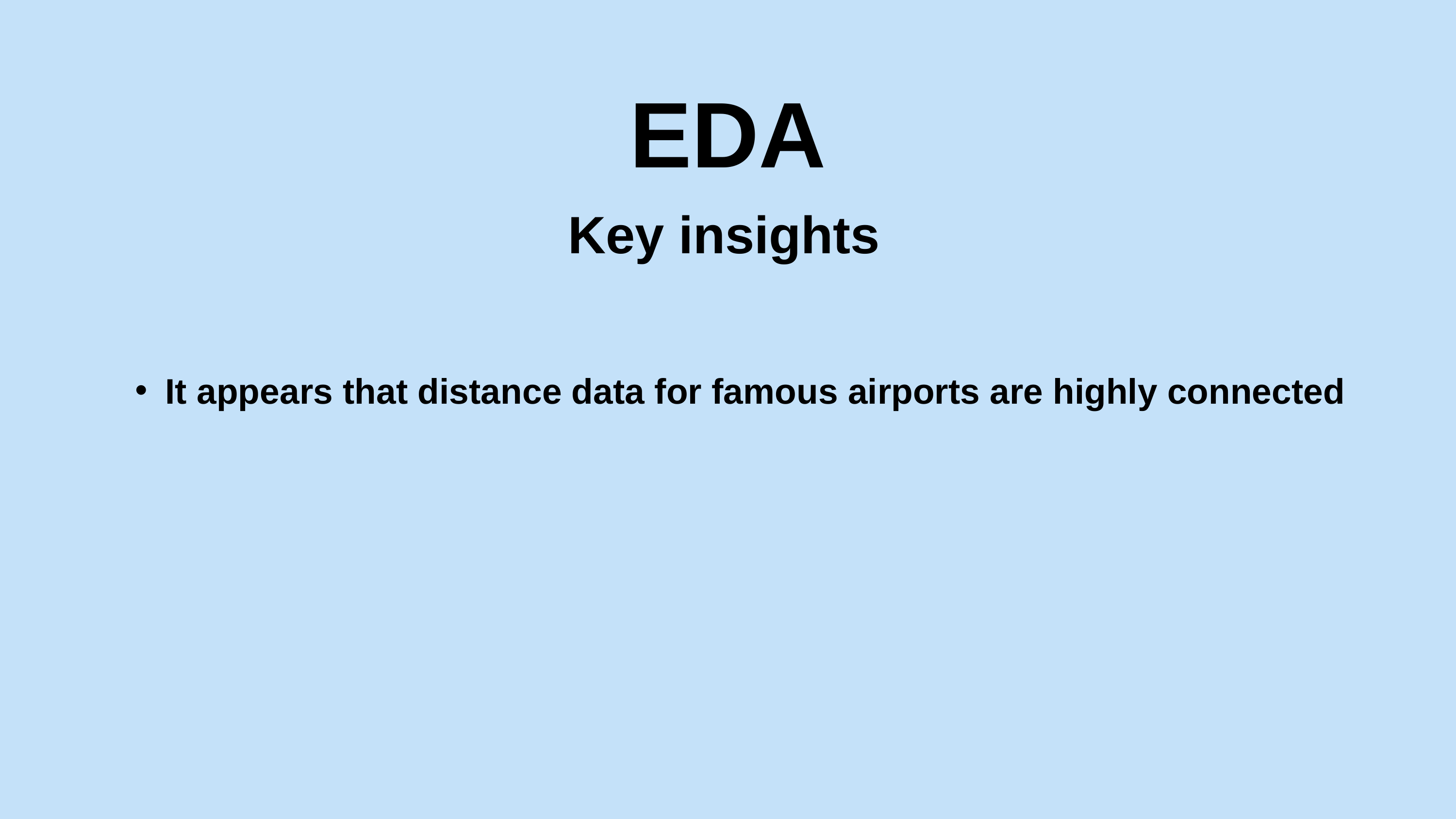

EDA
Key insights
It appears that distance data for famous airports are highly connected